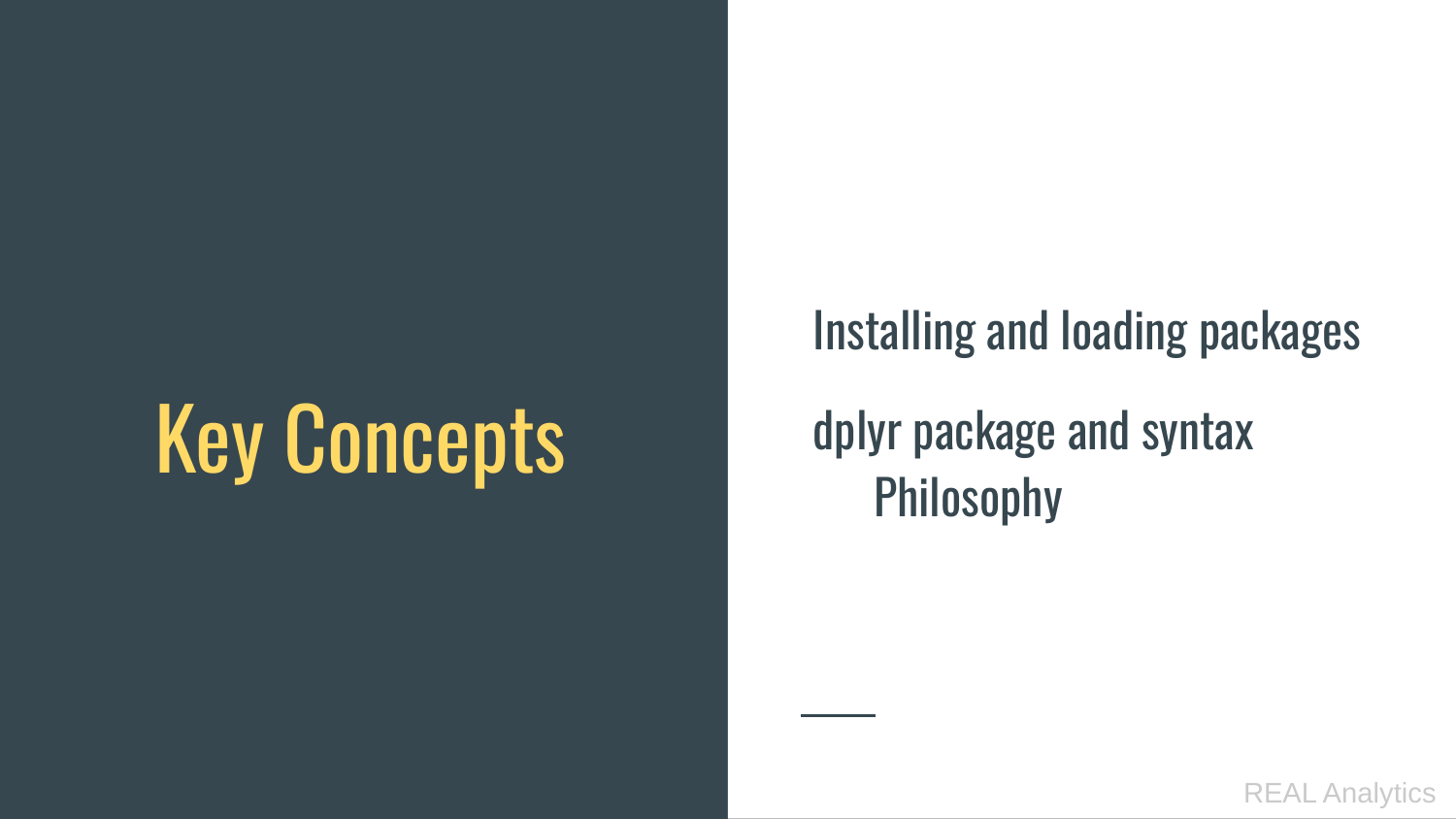

# Key Concepts
Installing and loading packages
dplyr package and syntax Philosophy
REAL Analytics